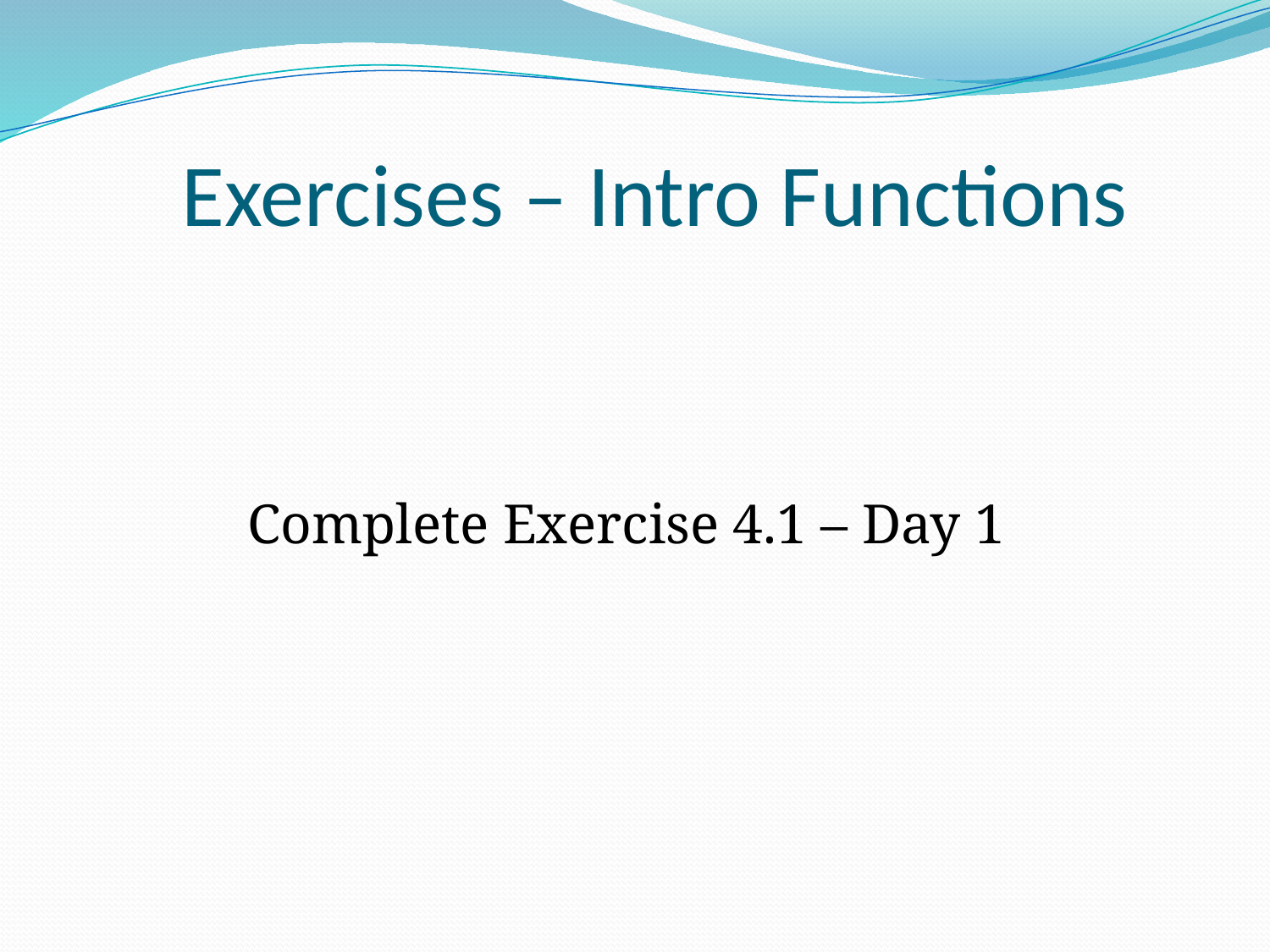

# Exercises – Intro Functions

Complete Exercise 4.1 – Day 1